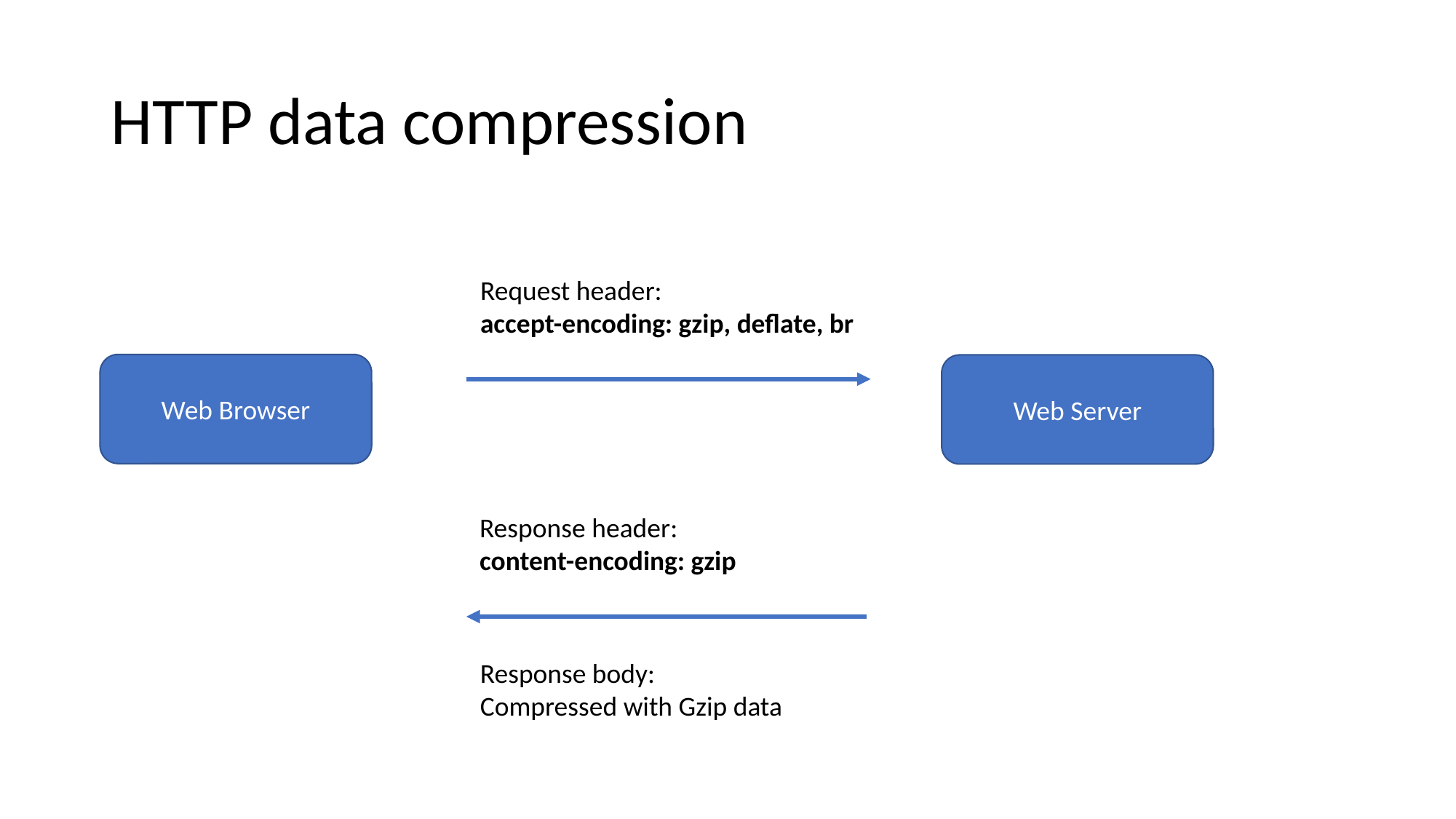

# HTTP data compression
Request header:
accept-encoding: gzip, deflate, br
Web Browser
Web Server
Response header:
content-encoding: gzip
Response body:
Compressed with Gzip data